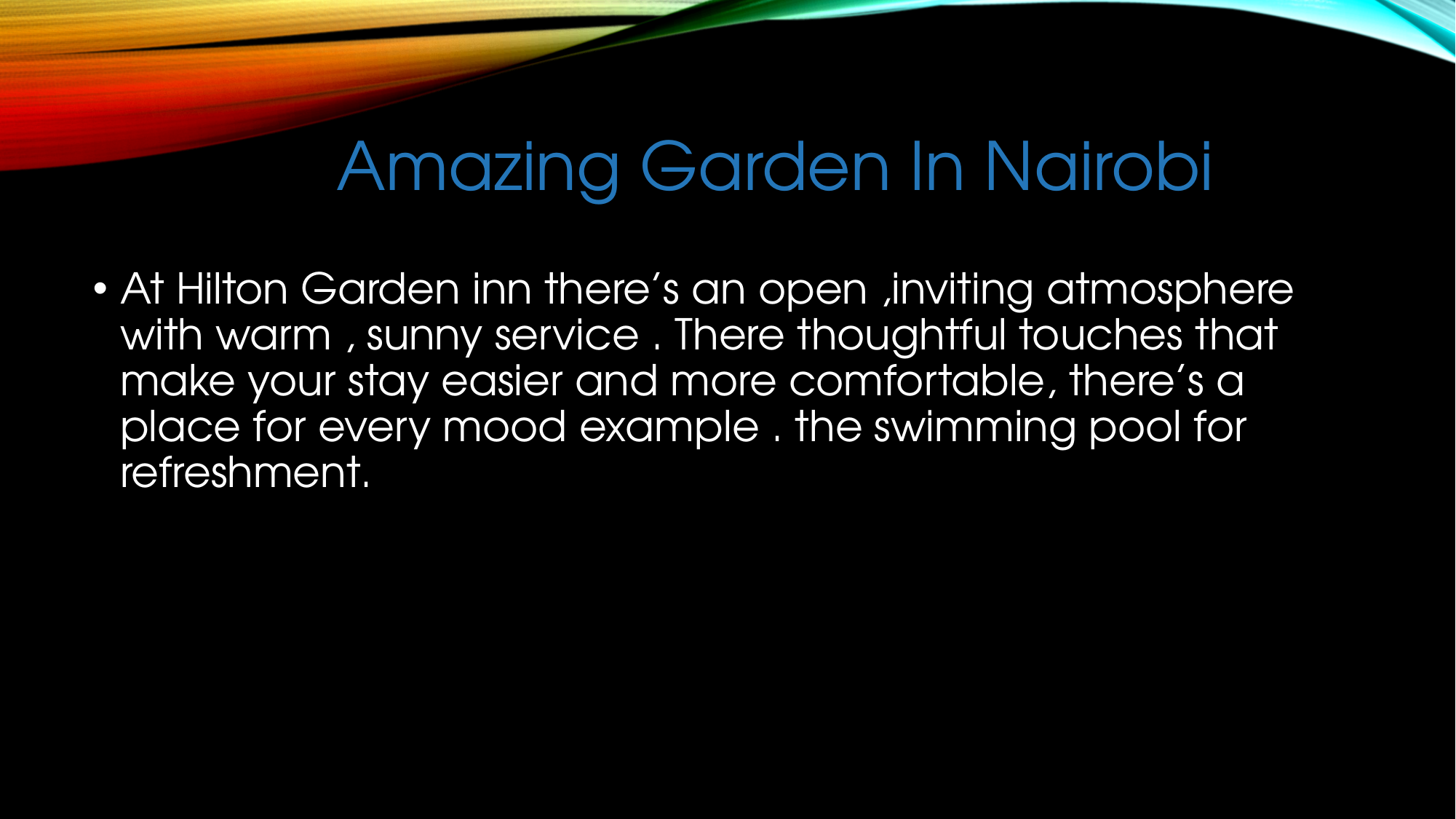

# Amazing Garden In Nairobi
At Hilton Garden inn there’s an open ,inviting atmosphere with warm , sunny service . There thoughtful touches that make your stay easier and more comfortable, there’s a place for every mood example . the swimming pool for refreshment.